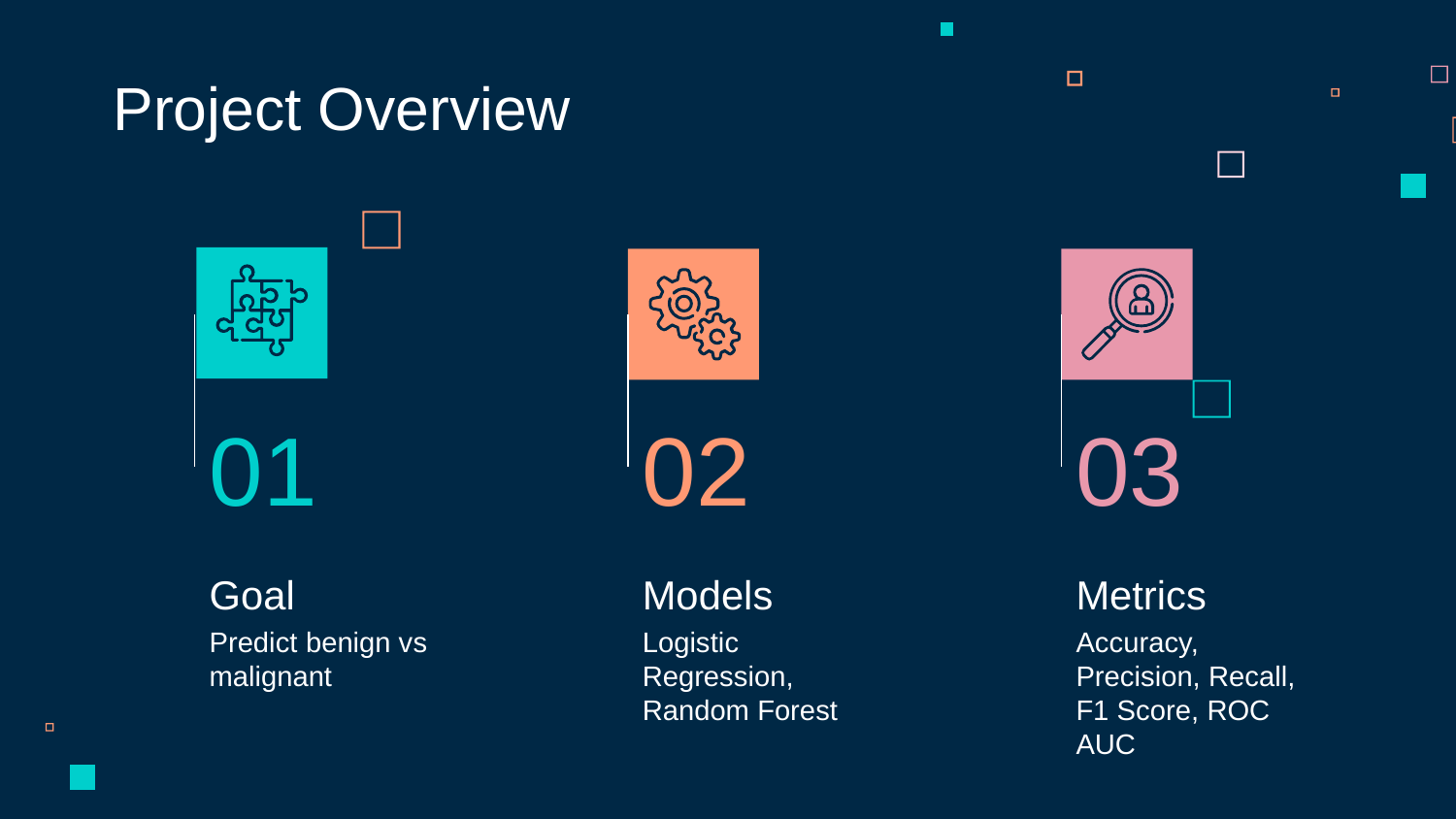

Project Overview

01
02
03
# Goal
Models
Metrics
Accuracy, Precision, Recall, F1 Score, ROC AUC
Predict benign vs malignant
Logistic Regression, Random Forest